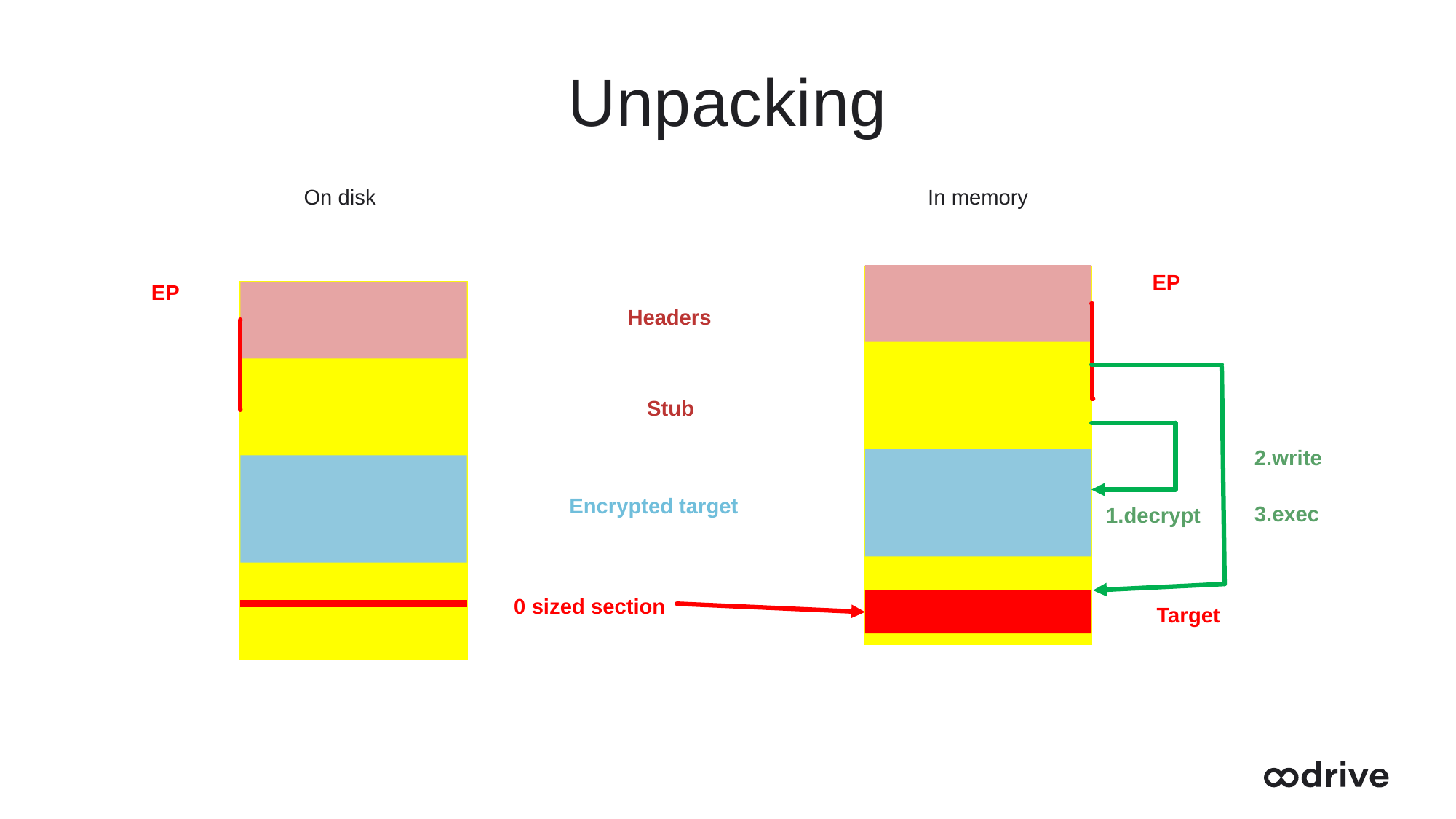

# Unpacking
In memory
On disk

EP
EP

Headers
Stub
2.write

3.exec

Encrypted target
1.decrypt
0 sized section

Target